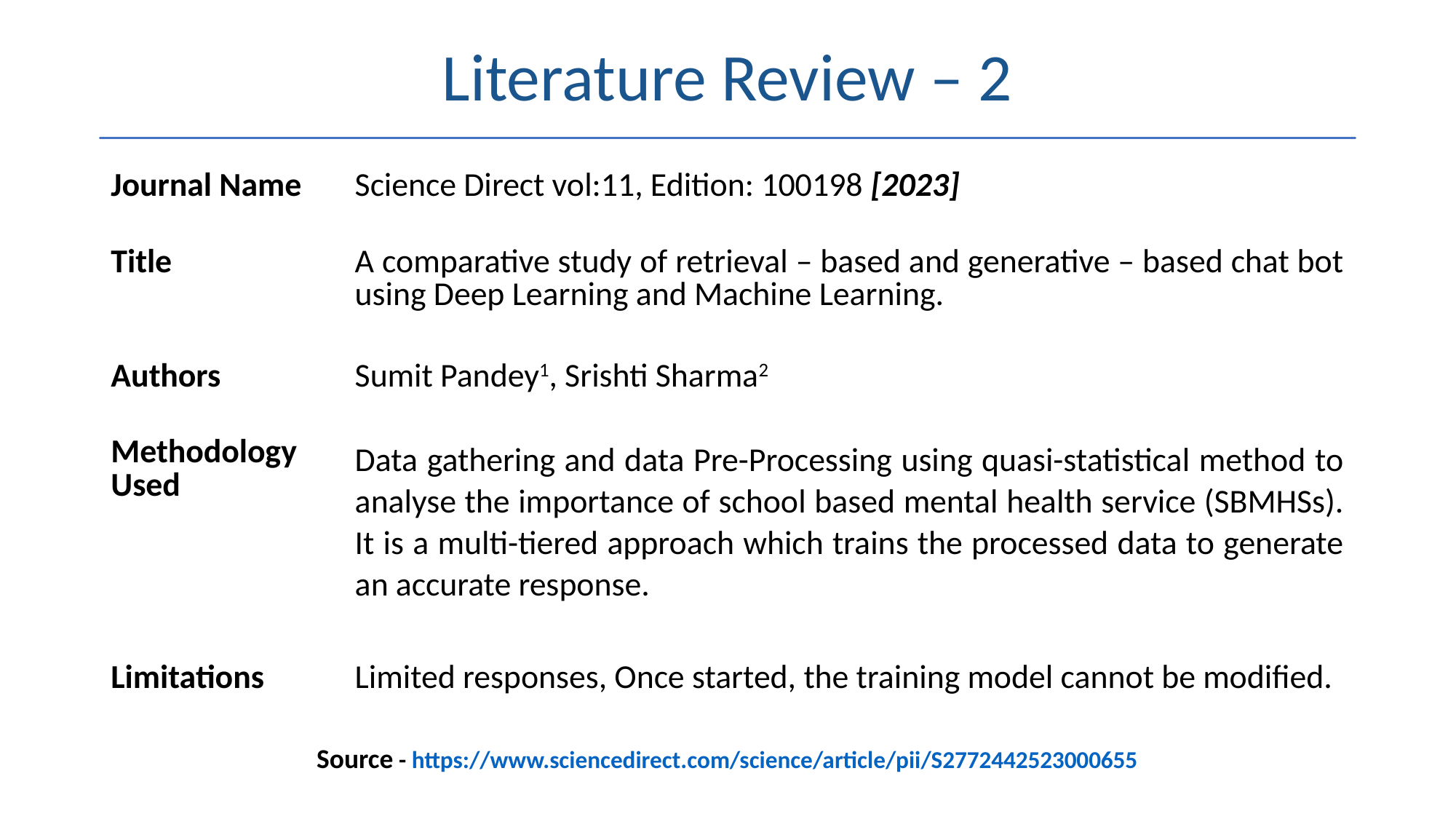

# Literature Review – 2
| Journal Name | Science Direct vol:11, Edition: 100198 [2023] |
| --- | --- |
| Title | A comparative study of retrieval – based and generative – based chat bot using Deep Learning and Machine Learning. |
| Authors | Sumit Pandey1, Srishti Sharma2 |
| Methodology Used | Data gathering and data Pre-Processing using quasi-statistical method to analyse the importance of school based mental health service (SBMHSs). It is a multi-tiered approach which trains the processed data to generate an accurate response. |
| Limitations | Limited responses, Once started, the training model cannot be modified. |
| Source - https://www.sciencedirect.com/science/article/pii/S2772442523000655 |  |